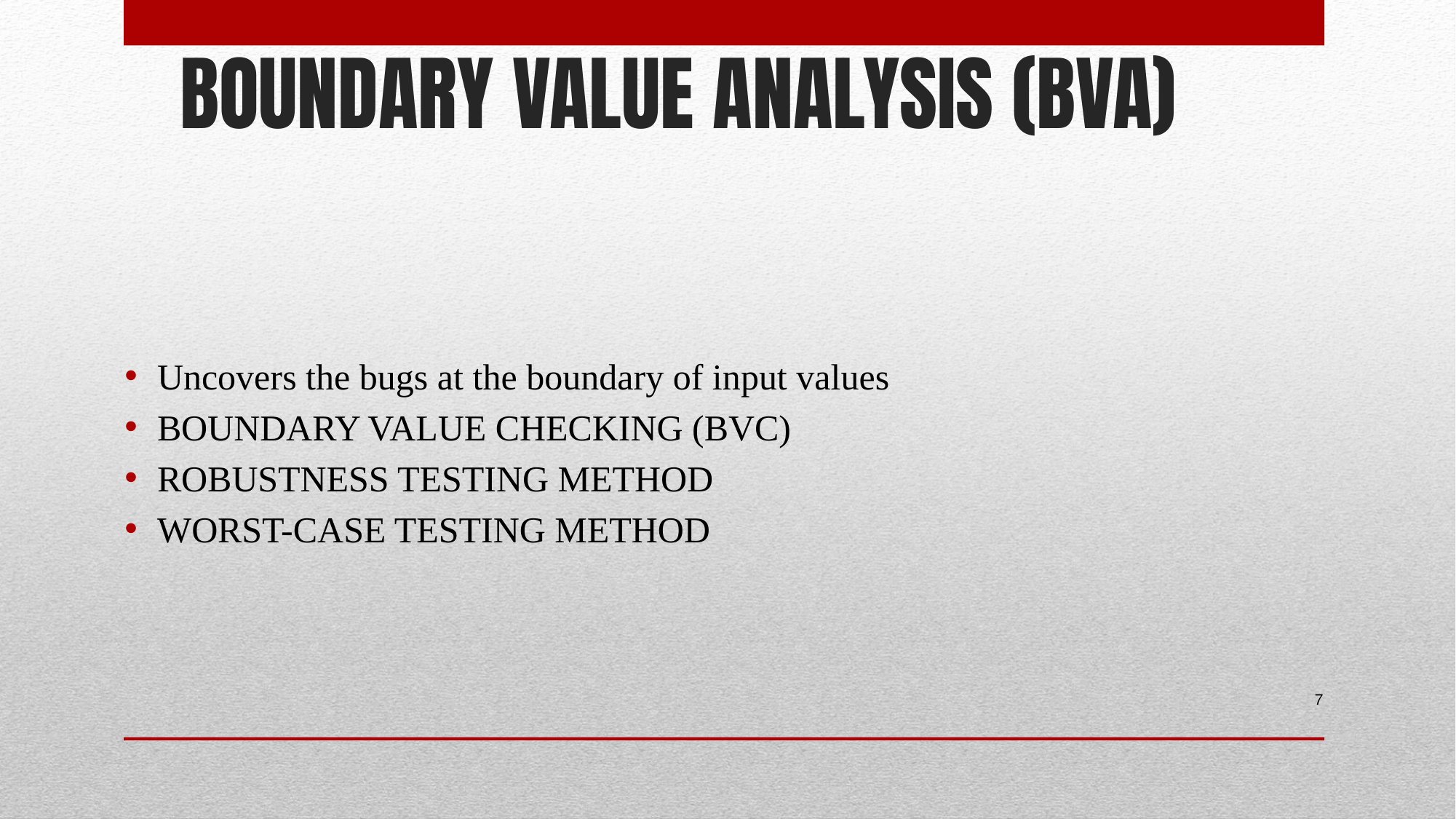

BOUNDARY VALUE ANALYSIS (BVA)
Uncovers the bugs at the boundary of input values
BOUNDARY VALUE CHECKING (BVC)
ROBUSTNESS TESTING METHOD
WORST-CASE TESTING METHOD

7